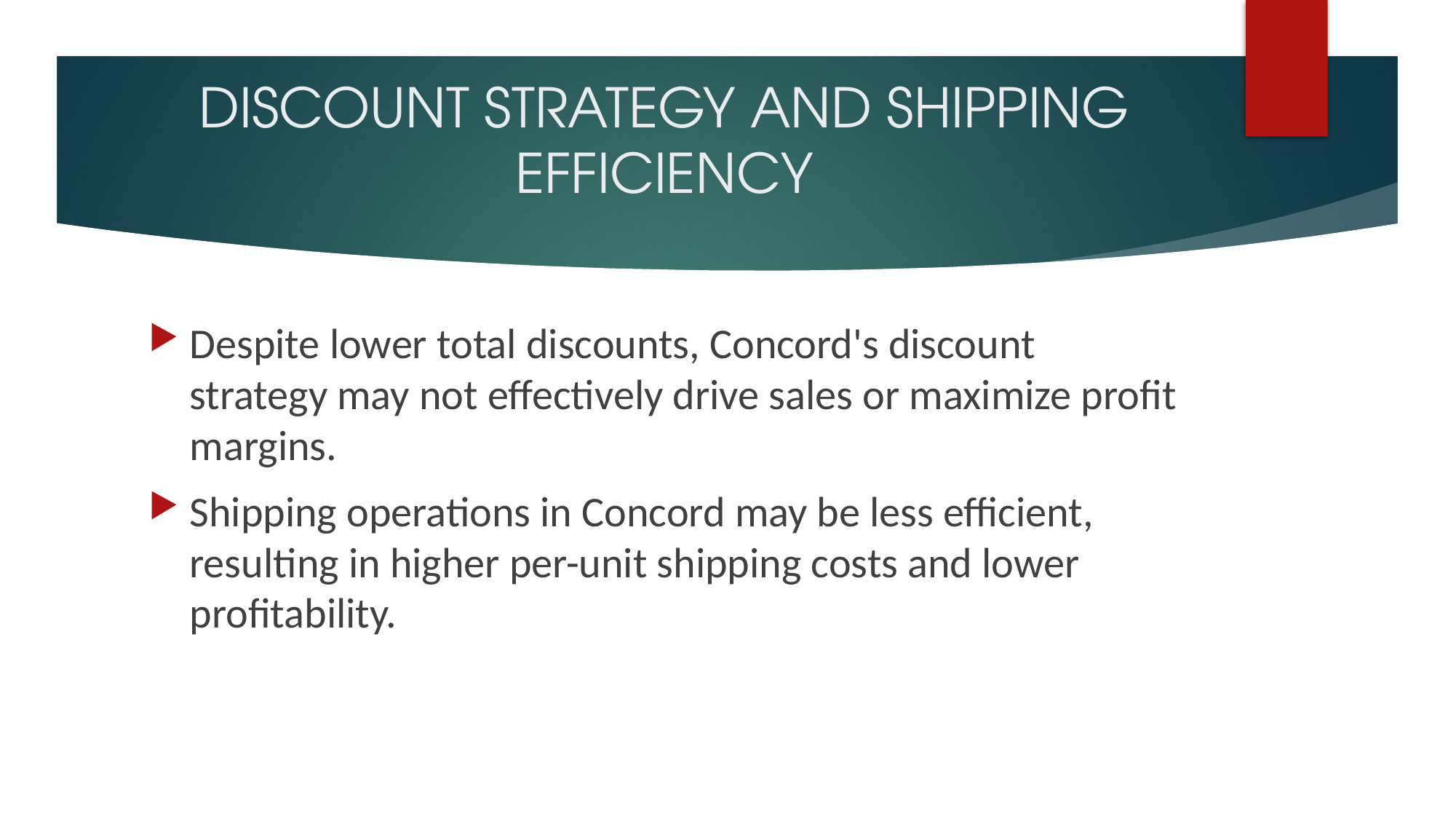

# DISCOUNT STRATEGY AND SHIPPING EFFICIENCY
Despite lower total discounts, Concord's discount strategy may not effectively drive sales or maximize profit margins.
Shipping operations in Concord may be less efficient, resulting in higher per-unit shipping costs and lower profitability.